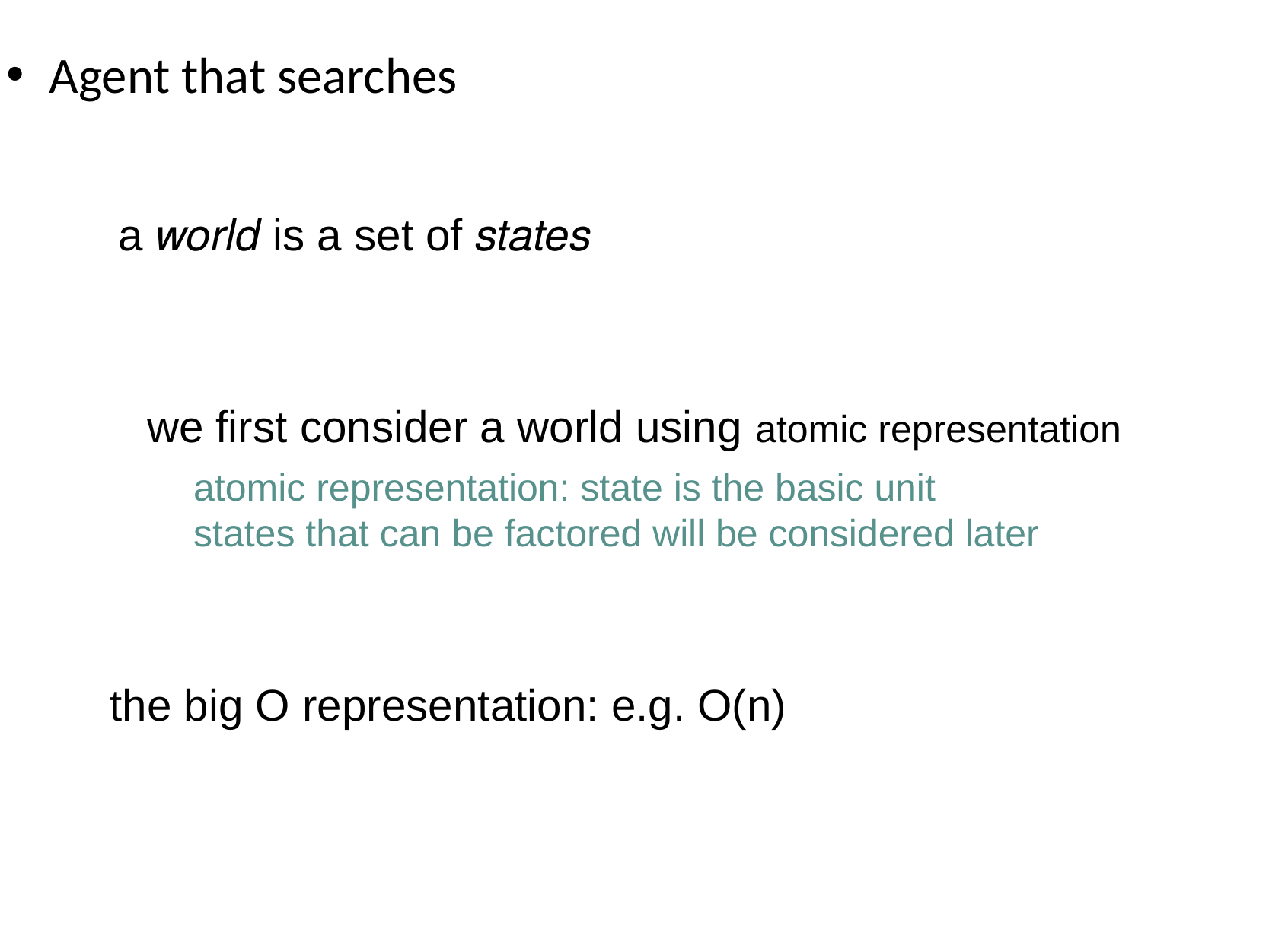

Agent that searches
a world is a set of states
we first consider a world using atomic representation
atomic representation: state is the basic unit
states that can be factored will be considered later
the big O representation: e.g. O(n)